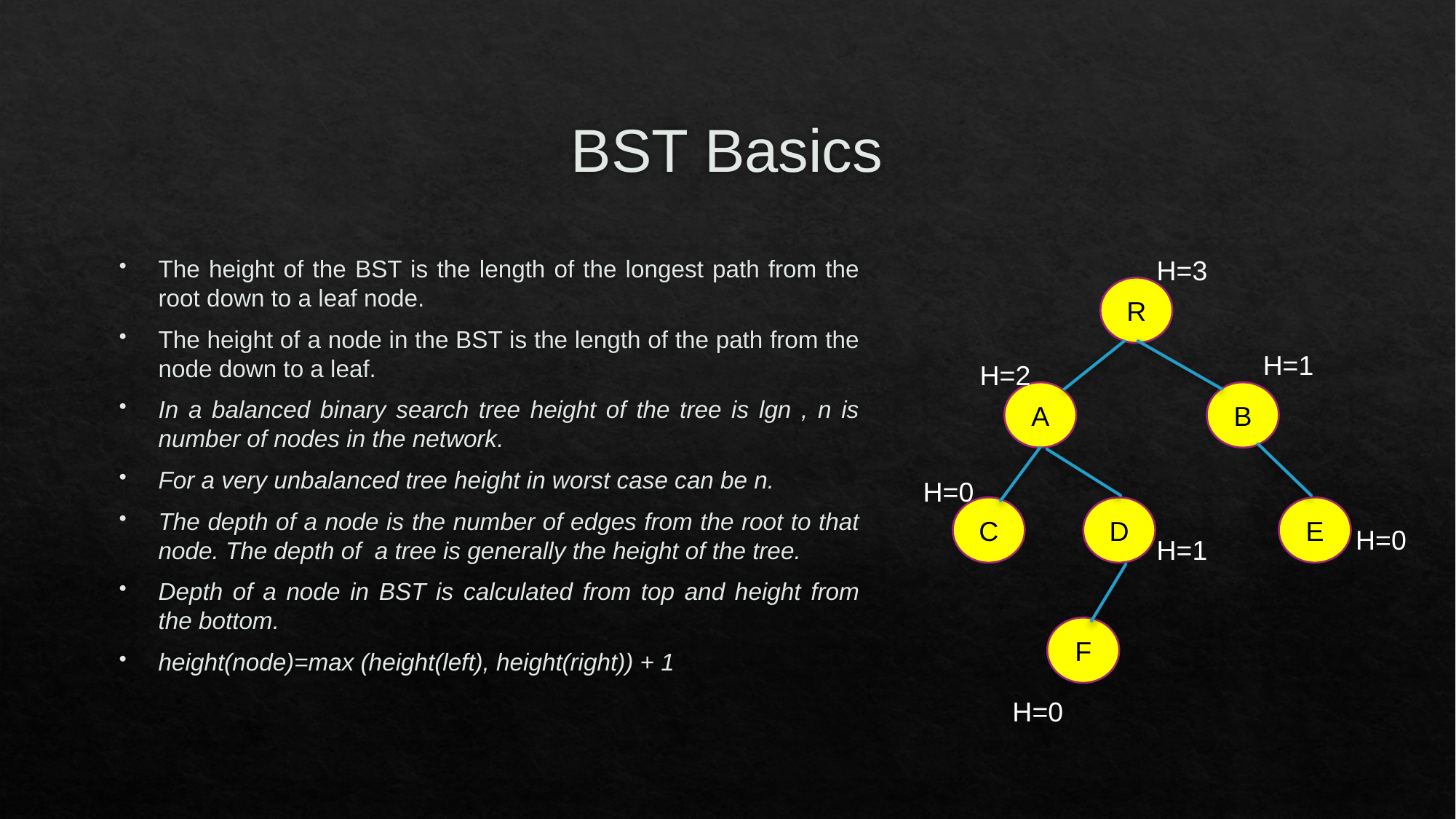

# BST Basics
H=3
The height of the BST is the length of the longest path from the root down to a leaf node.
The height of a node in the BST is the length of the path from the node down to a leaf.
In a balanced binary search tree height of the tree is lgn , n is number of nodes in the network.
For a very unbalanced tree height in worst case can be n.
The depth of a node is the number of edges from the root to that node. The depth of  a tree is generally the height of the tree.
Depth of a node in BST is calculated from top and height from the bottom.
height(node)=max (height(left), height(right)) + 1

R
H=1
H=2
A
B
H=0
C
E
D
H=0
H=1
F
H=0